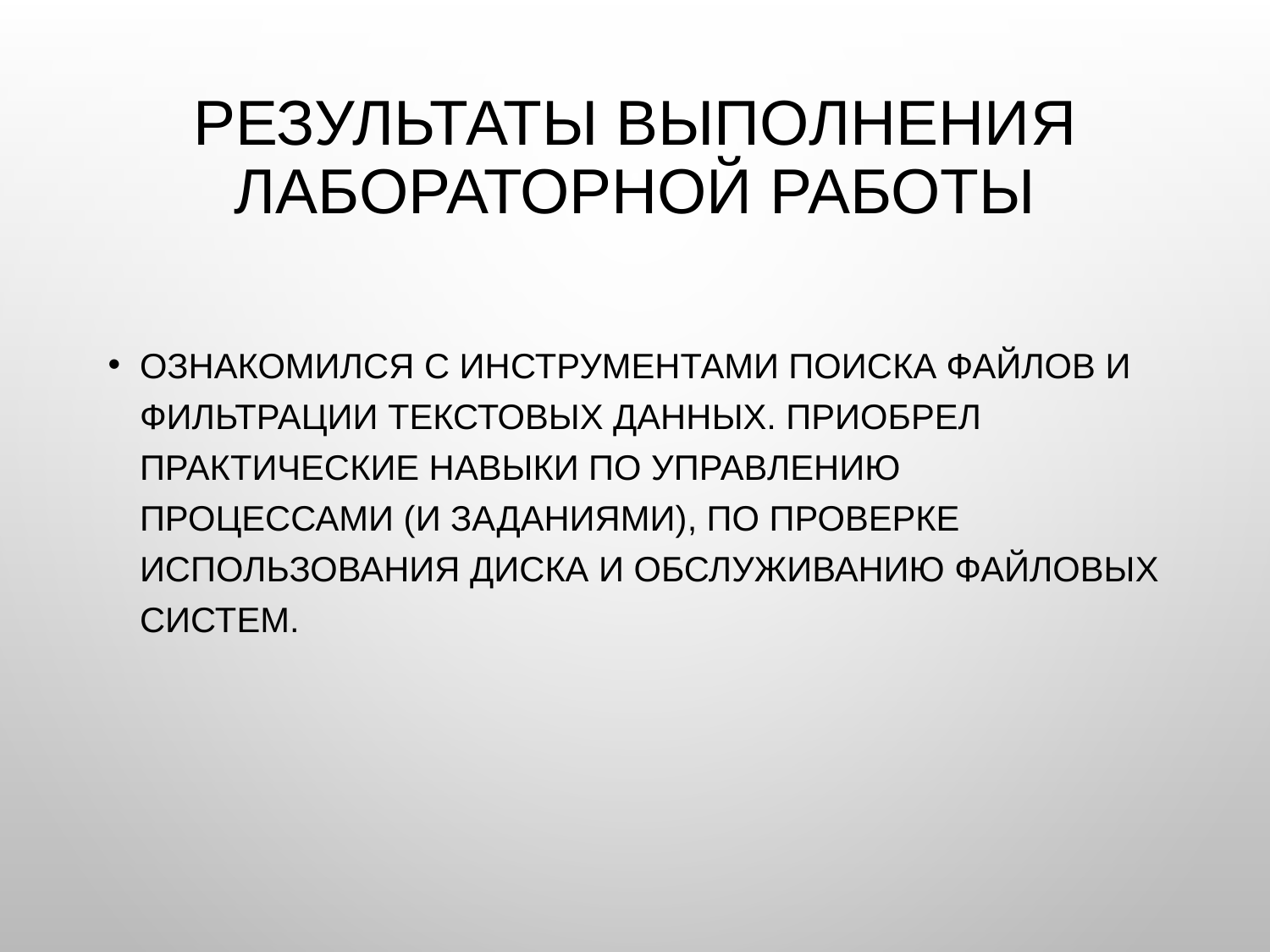

# Результаты выполнения лабораторной работы
Ознакомился с инструментами поиска файлов и фильтрации текстовых данных. Приобрел практические навыки по управлению процессами (и заданиями), по проверке использования диска и обслуживанию файловых систем.